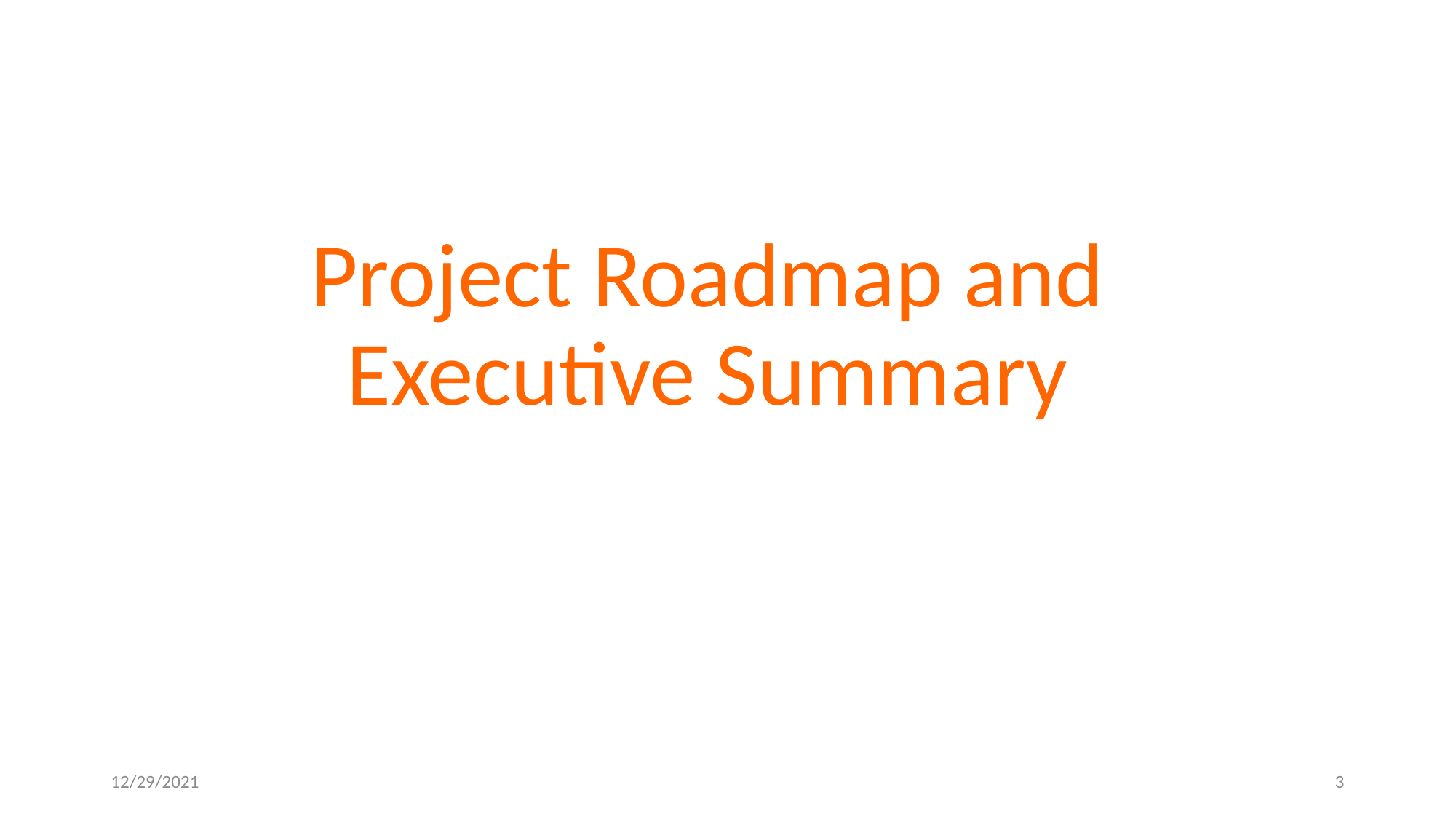

# Project Roadmap and Executive Summary

12/29/2021
3